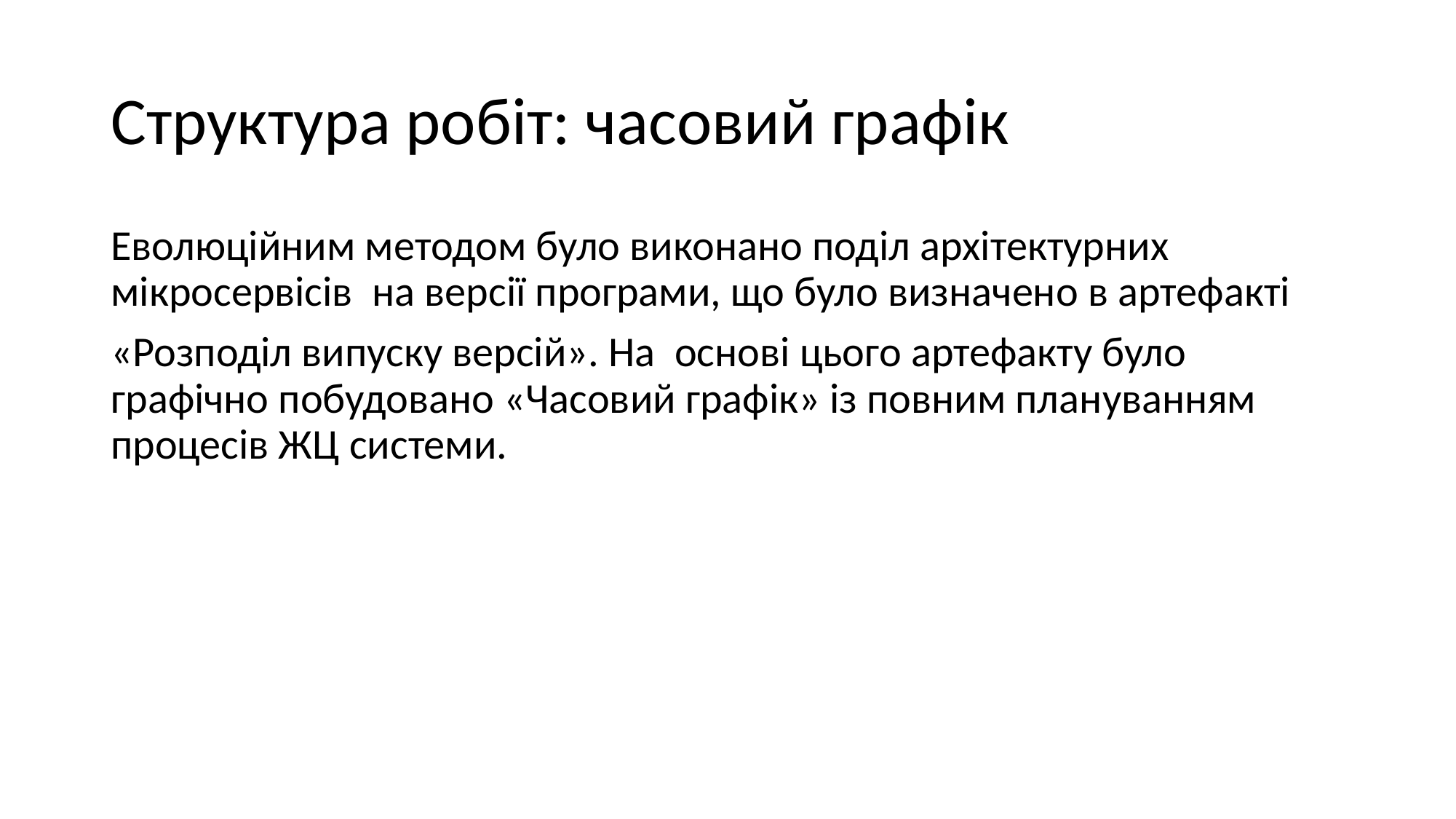

# Структура робіт: часовий графік
Еволюційним методом було виконано поділ архітектурних мікросервісів  на версії програми, що було визначено в артефакті
«Розподіл випуску версій». На  основі цього артефакту було графічно побудовано «Часовий графік» із повним плануванням процесів ЖЦ системи.